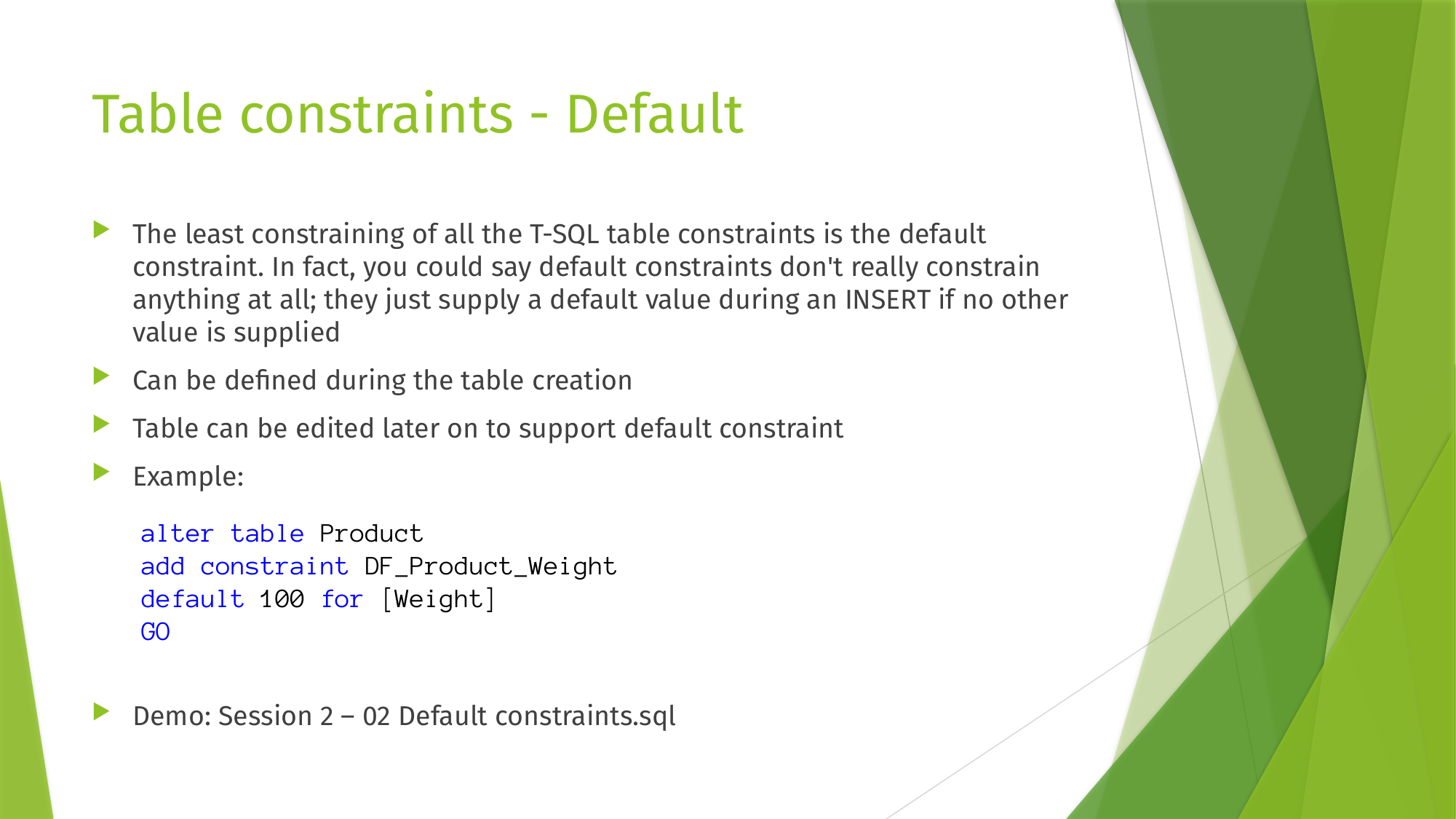

# Table constraints - Default
The least constraining of all the T-SQL table constraints is the default constraint. In fact, you could say default constraints don't really constrain anything at all; they just supply a default value during an INSERT if no other value is supplied
Can be defined during the table creation
Table can be edited later on to support default constraint
Example:

Demo: Session 2 – 02 Default constraints.sql
alter table Product
add constraint DF_Product_Weight
default 100 for [Weight]
GO